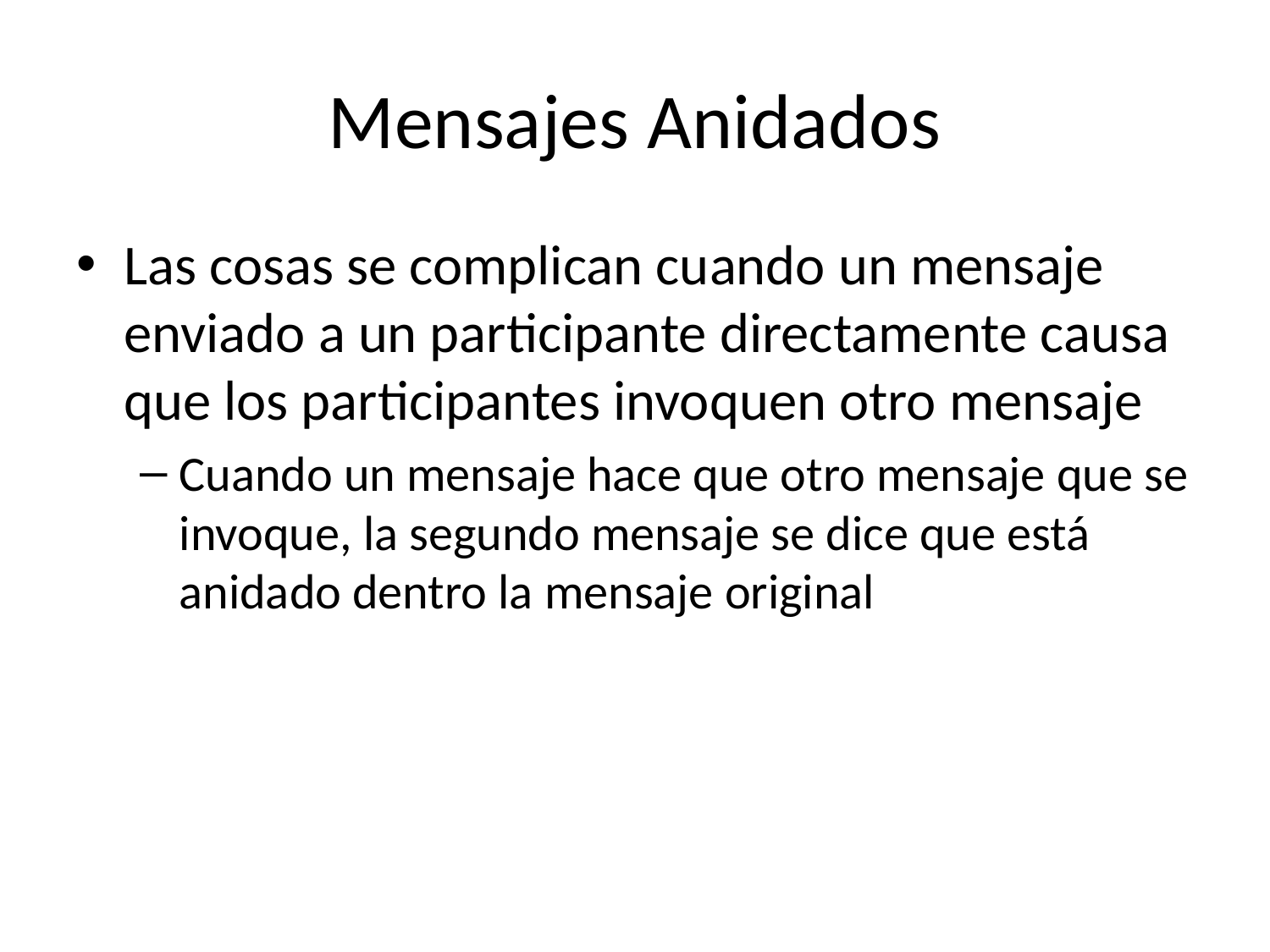

# Mensajes Anidados
Las cosas se complican cuando un mensaje enviado a un participante directamente causa que los participantes invoquen otro mensaje
Cuando un mensaje hace que otro mensaje que se invoque, la segundo mensaje se dice que está anidado dentro la mensaje original